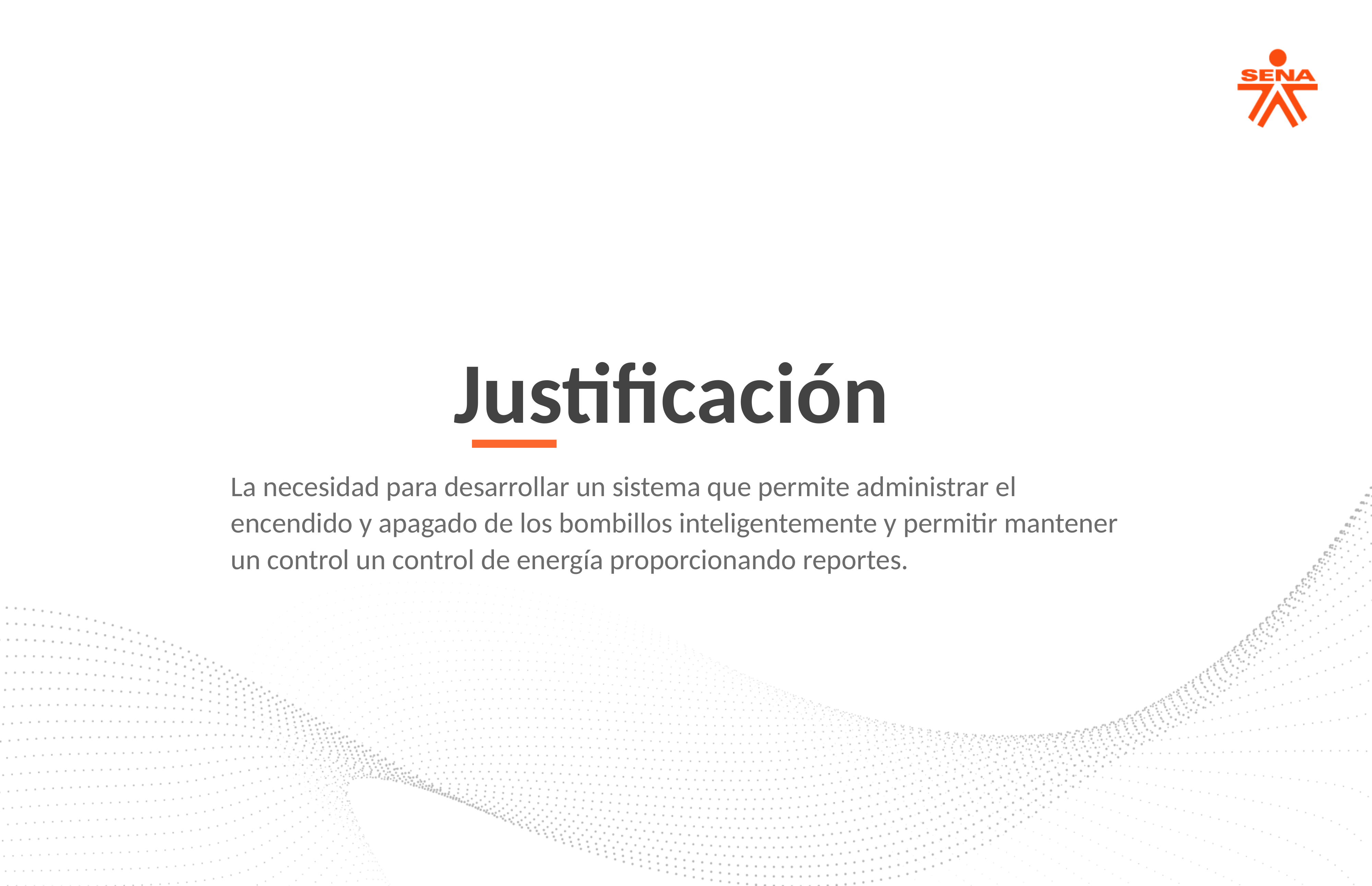

Justificación

La necesidad para desarrollar un sistema que permite administrar el encendido y apagado de los bombillos inteligentemente y permitir mantener un control un control de energía proporcionando reportes.